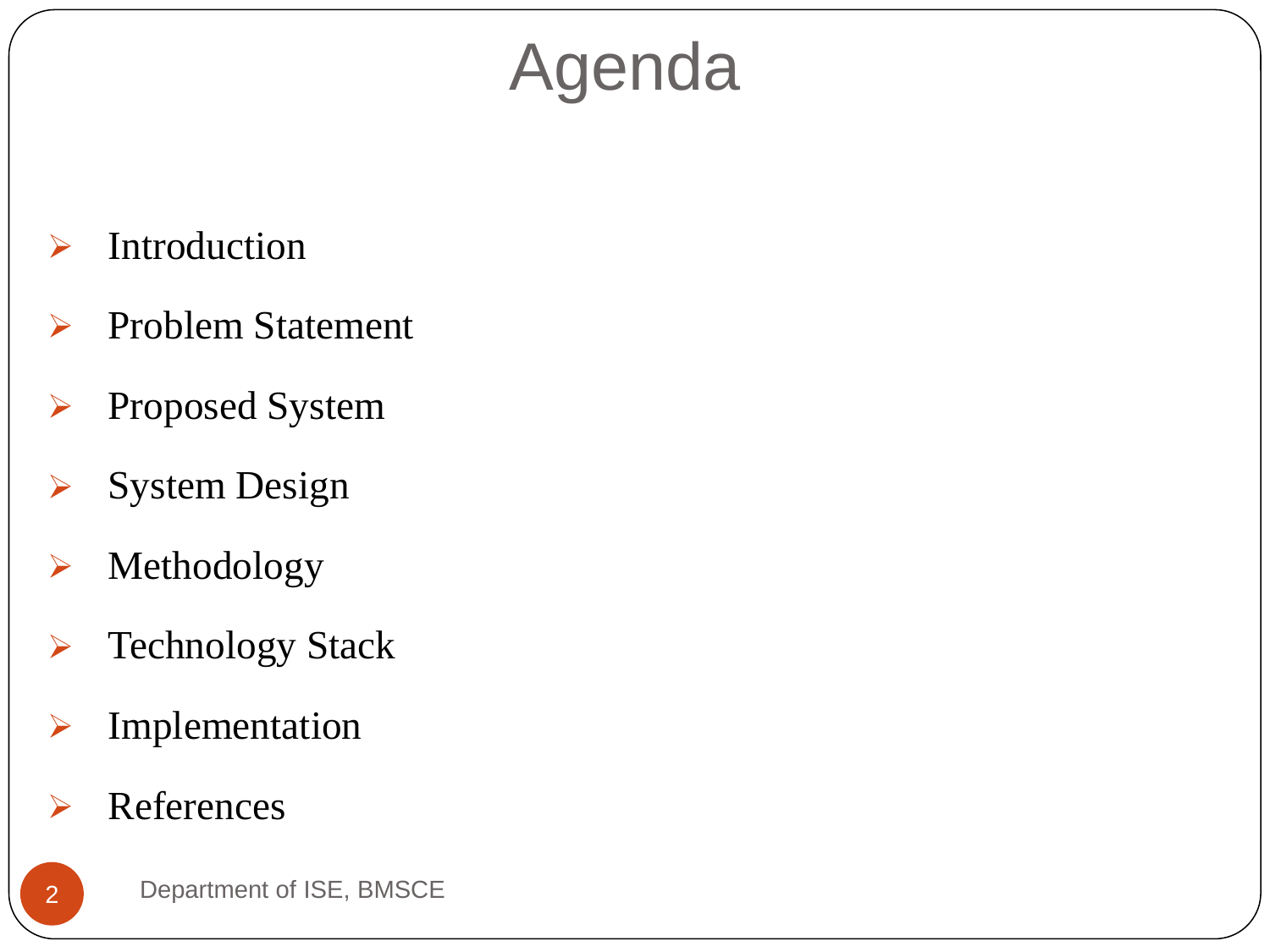

# Agenda

Introduction
Problem Statement
Proposed System
System Design
Methodology
Technology Stack
Implementation
References
Department of ISE, BMSCE

2